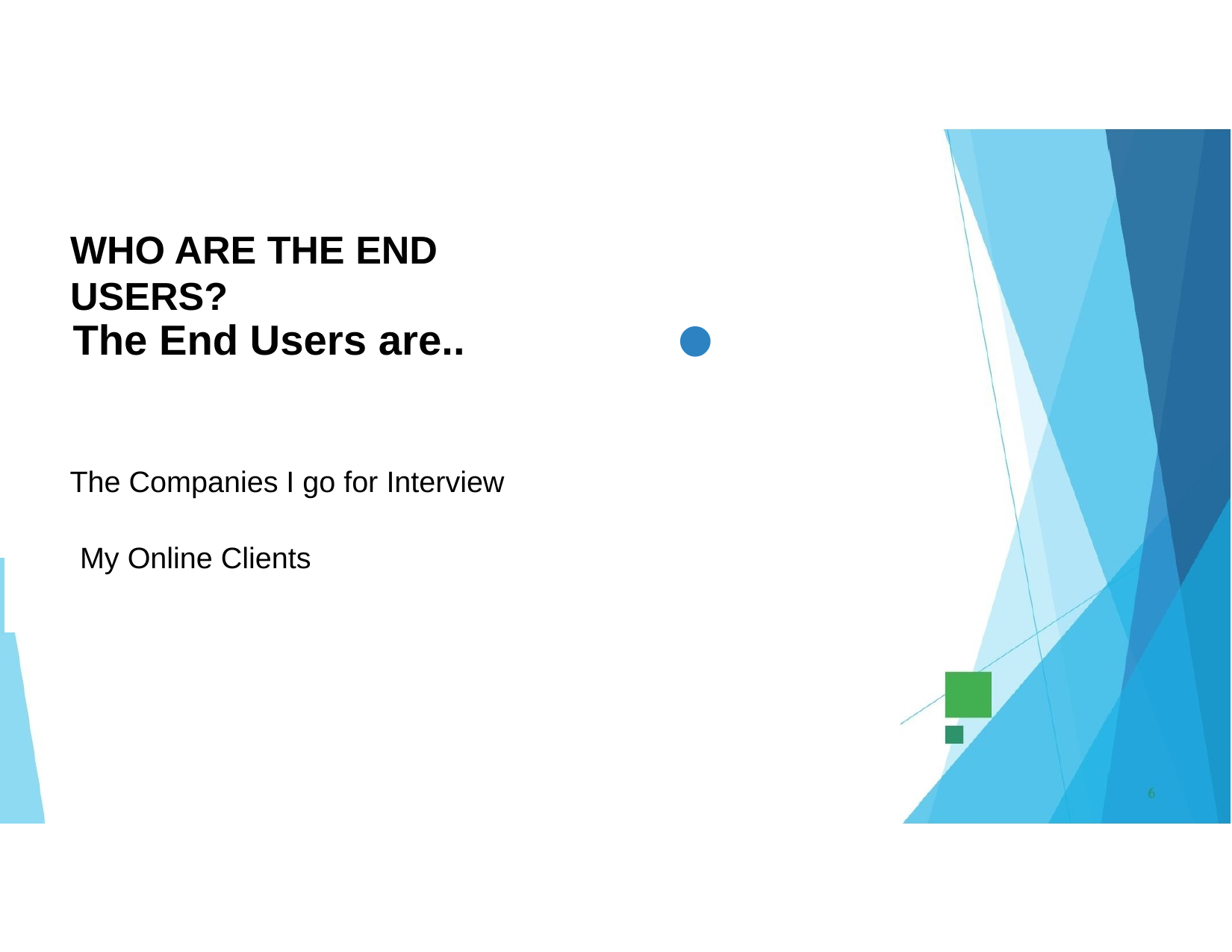

WHO ARE THE END USERS?
•
The End Users are..
The Companies I go for Interview My Online Clients